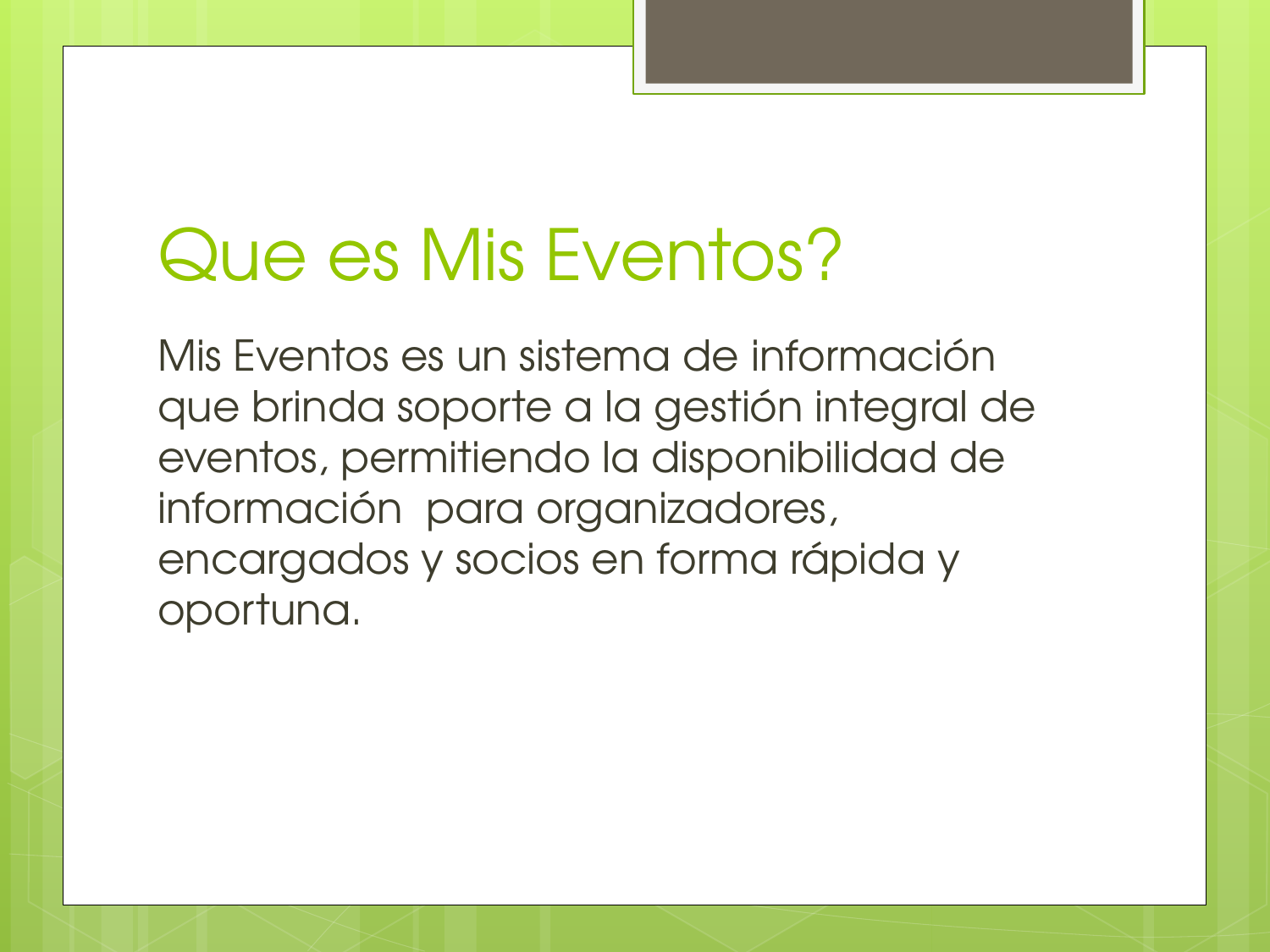

# Que es Mis Eventos?
Mis Eventos es un sistema de información que brinda soporte a la gestión integral de eventos, permitiendo la disponibilidad de información  para organizadores, encargados y socios en forma rápida y oportuna.